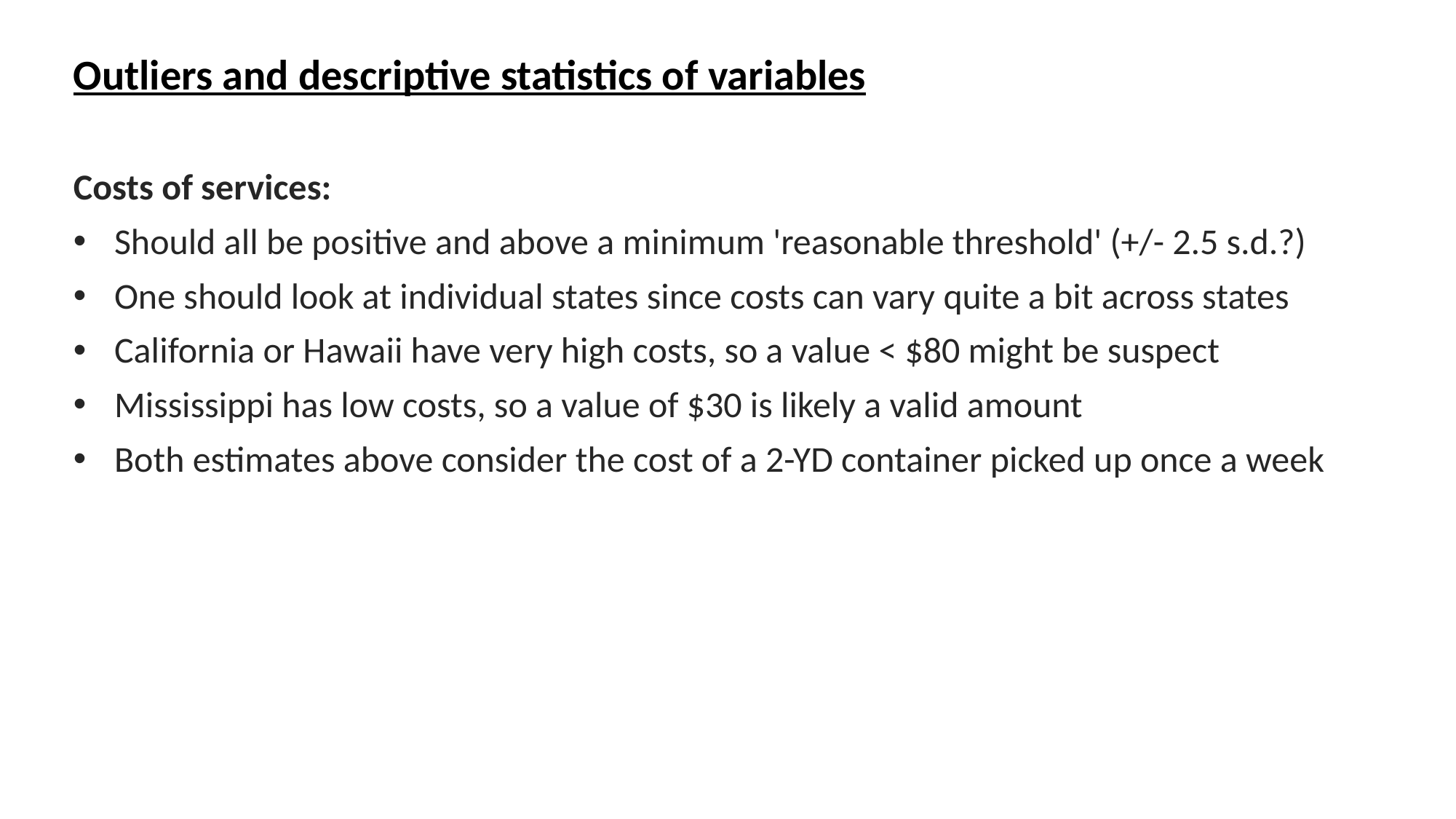

Outliers and descriptive statistics of variables

Costs of services:
Should all be positive and above a minimum 'reasonable threshold' (+/- 2.5 s.d.?)
One should look at individual states since costs can vary quite a bit across states
California or Hawaii have very high costs, so a value < $80 might be suspect
Mississippi has low costs, so a value of $30 is likely a valid amount
Both estimates above consider the cost of a 2-YD container picked up once a week